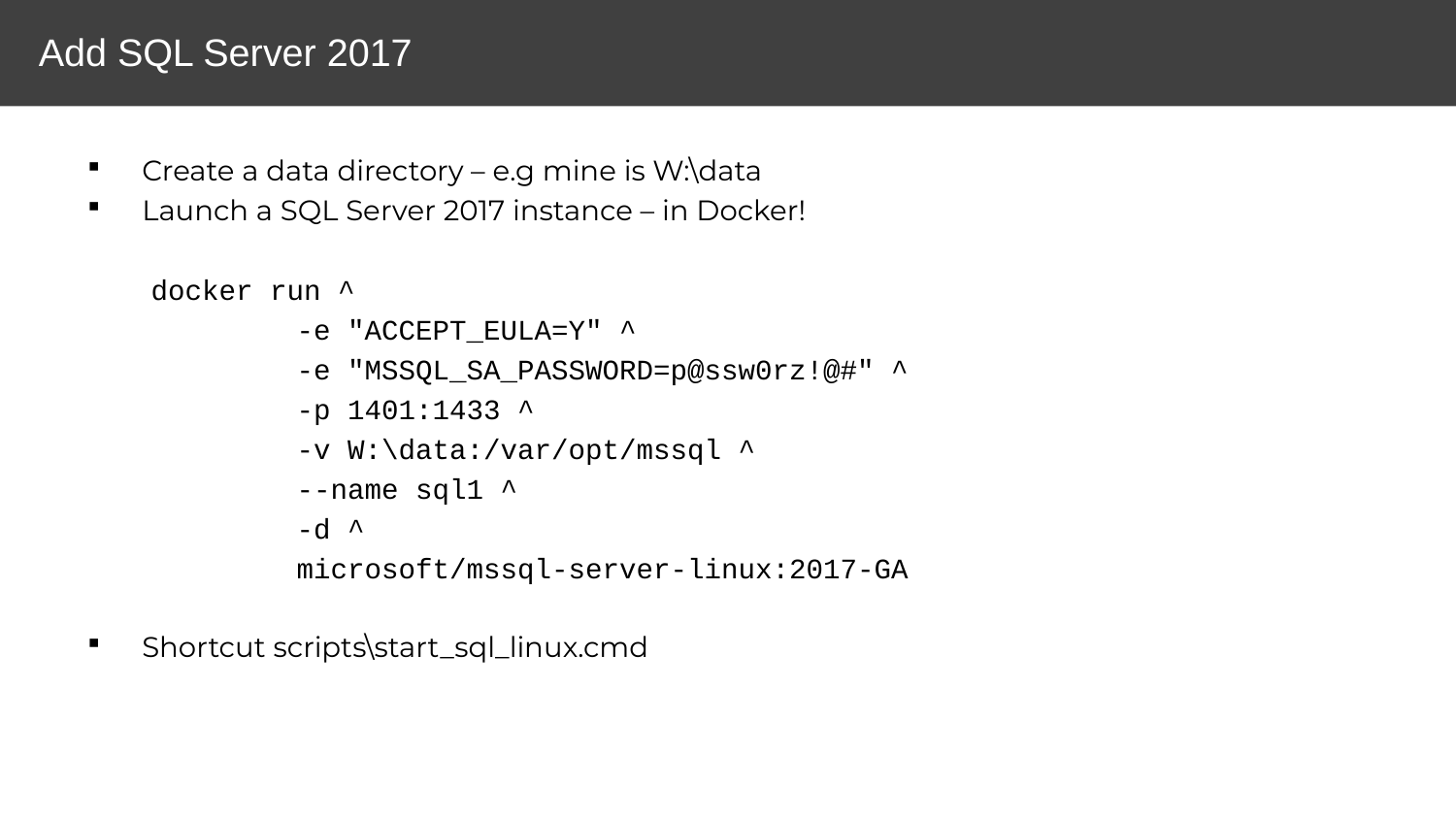

# Add SQL Server 2017
Create a data directory – e.g mine is W:\data
Launch a SQL Server 2017 instance – in Docker!

docker run ^
	-e "ACCEPT_EULA=Y" ^
	-e "MSSQL_SA_PASSWORD=p@ssw0rz!@#" ^
	-p 1401:1433 ^
	-v W:\data:/var/opt/mssql ^
	--name sql1 ^
	-d ^
	microsoft/mssql-server-linux:2017-GA

Shortcut scripts\start_sql_linux.cmd